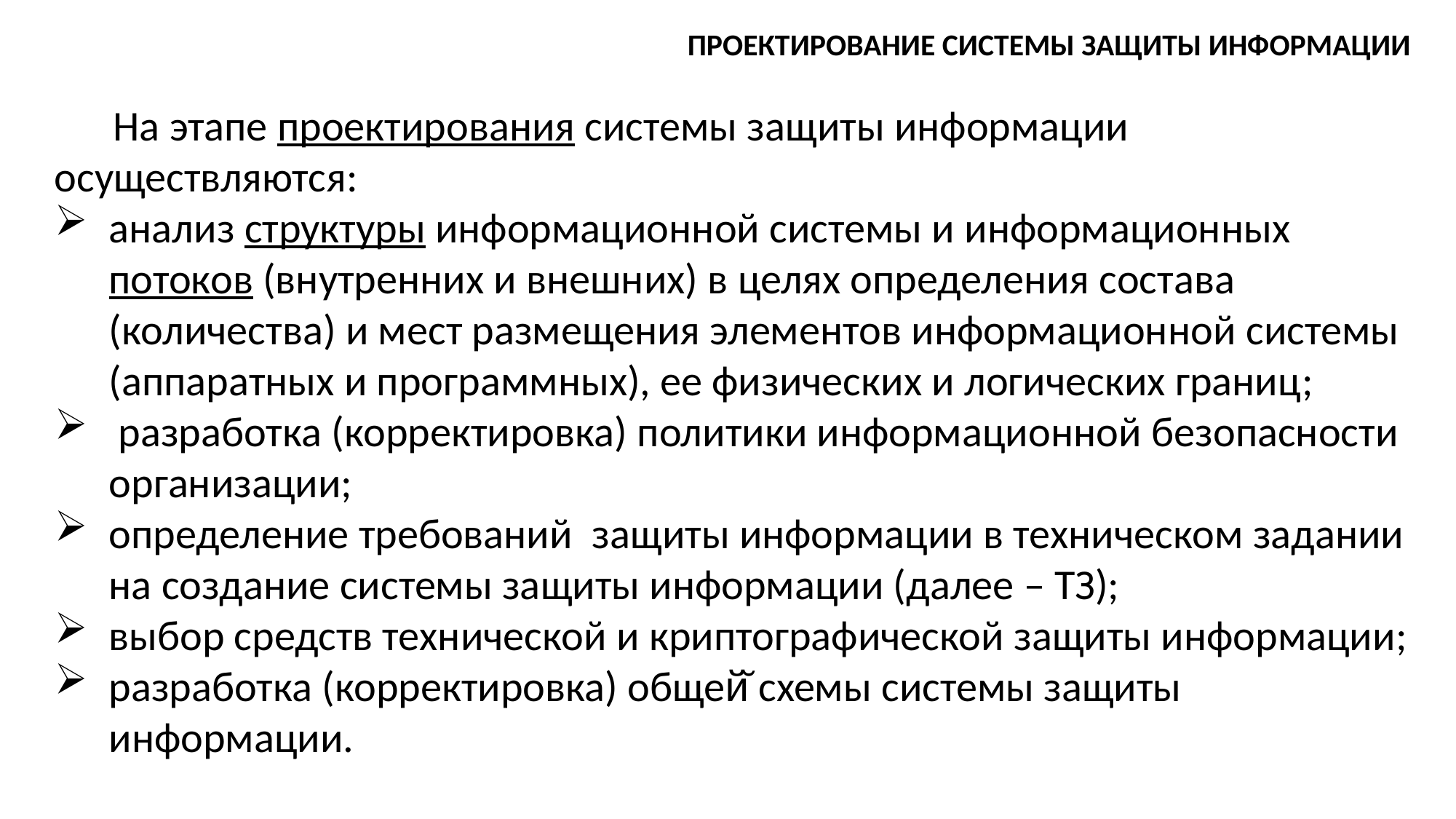

ПРОЕКТИРОВАНИЕ СИСТЕМЫ ЗАЩИТЫ ИНФОРМАЦИИ
На этапе проектирования системы защиты информации осуществляются:
анализ структуры информационной системы и информационных потоков (внутренних и внешних) в целях определения состава (количества) и мест размещения элементов информационной системы (аппаратных и программных), ее физических и логических границ;
 разработка (корректировка) политики информационной безопасности организации;
определение требований  защиты информации в техническом задании на создание системы защиты информации (далее – ТЗ);
выбор средств технической и криптографической защиты информации;
разработка (корректировка) общей̆ схемы системы защиты информации.